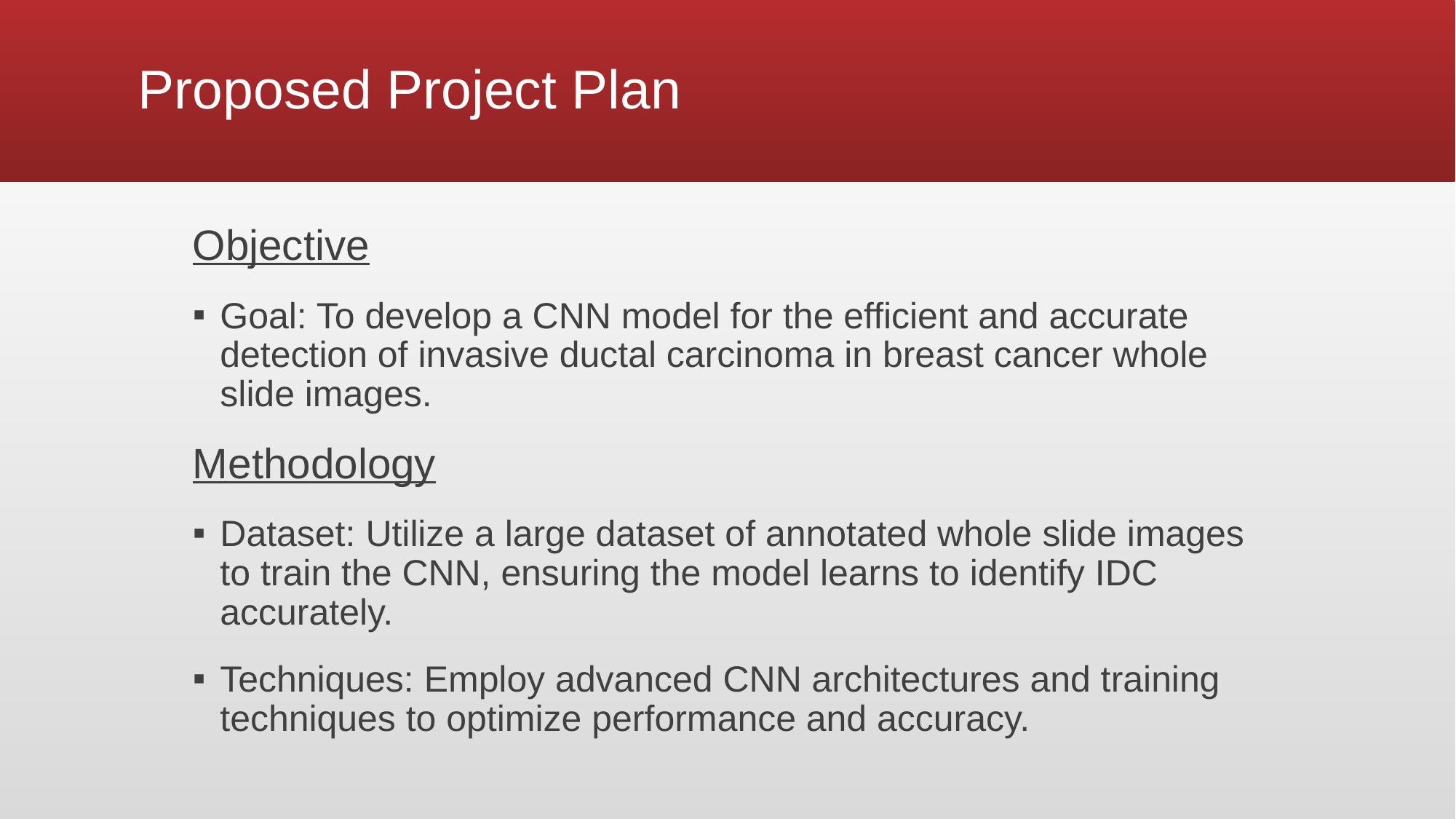

# Proposed Project Plan
Objective
Goal: To develop a CNN model for the efficient and accurate detection of invasive ductal carcinoma in breast cancer whole slide images.
Methodology
Dataset: Utilize a large dataset of annotated whole slide images to train the CNN, ensuring the model learns to identify IDC accurately.
Techniques: Employ advanced CNN architectures and training techniques to optimize performance and accuracy.